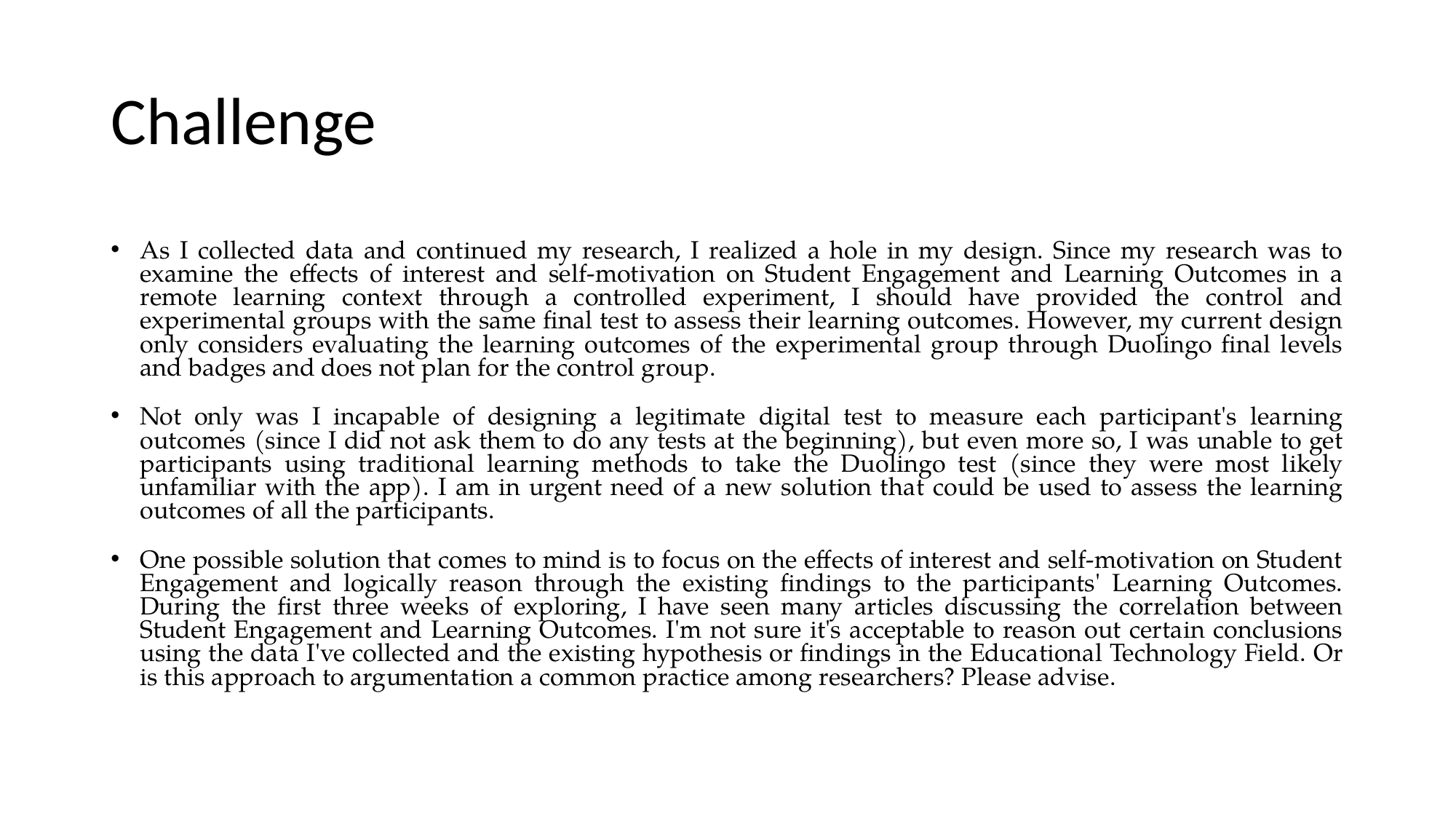

# Challenge
As I collected data and continued my research, I realized a hole in my design. Since my research was to examine the effects of interest and self-motivation on Student Engagement and Learning Outcomes in a remote learning context through a controlled experiment, I should have provided the control and experimental groups with the same final test to assess their learning outcomes. However, my current design only considers evaluating the learning outcomes of the experimental group through Duolingo final levels and badges and does not plan for the control group.
Not only was I incapable of designing a legitimate digital test to measure each participant's learning outcomes (since I did not ask them to do any tests at the beginning), but even more so, I was unable to get participants using traditional learning methods to take the Duolingo test (since they were most likely unfamiliar with the app). I am in urgent need of a new solution that could be used to assess the learning outcomes of all the participants.
One possible solution that comes to mind is to focus on the effects of interest and self-motivation on Student Engagement and logically reason through the existing findings to the participants' Learning Outcomes. During the first three weeks of exploring, I have seen many articles discussing the correlation between Student Engagement and Learning Outcomes. I'm not sure it's acceptable to reason out certain conclusions using the data I've collected and the existing hypothesis or findings in the Educational Technology Field. Or is this approach to argumentation a common practice among researchers? Please advise.